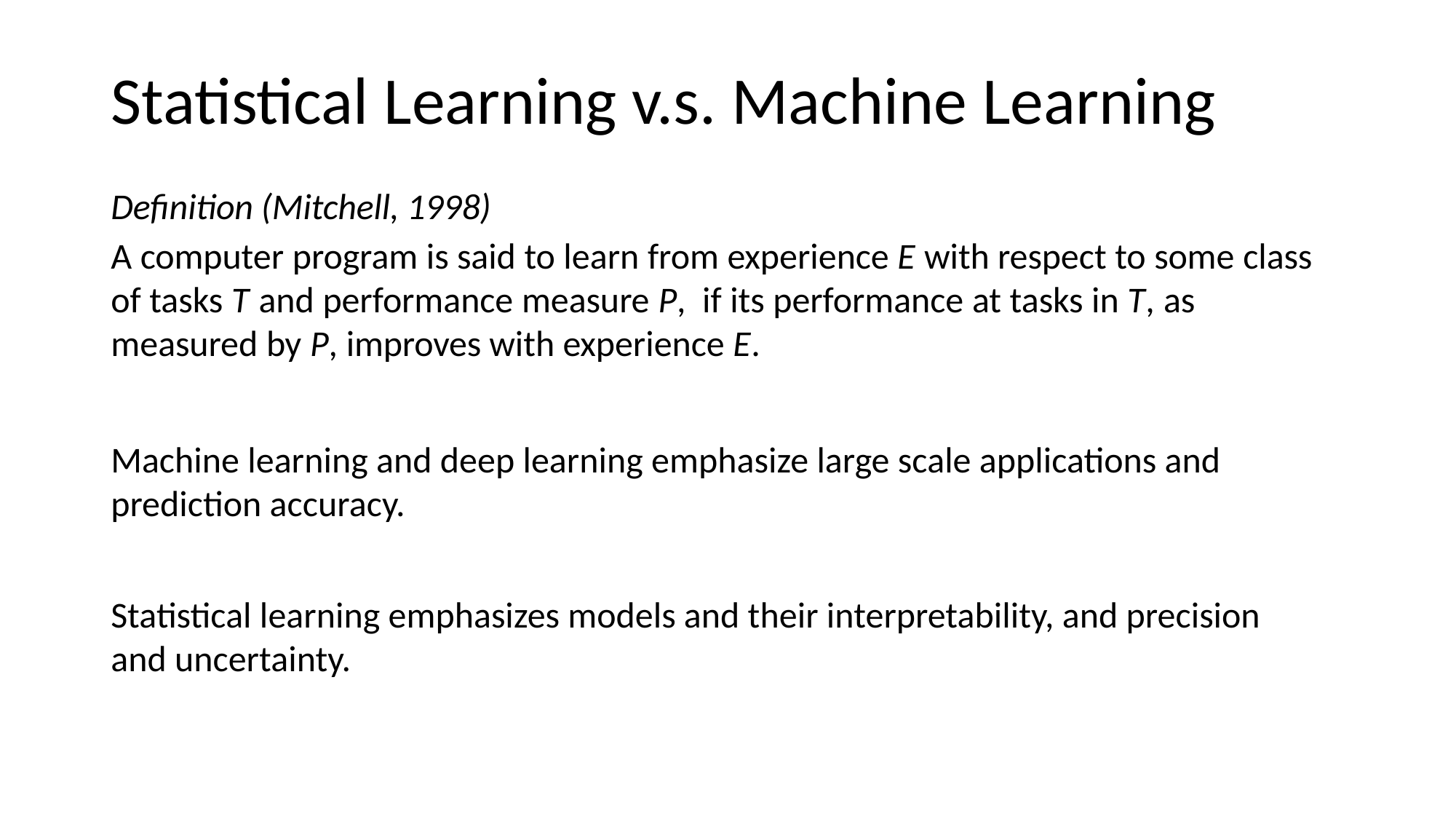

# Statistical Learning v.s. Machine Learning
Definition (Mitchell, 1998)
A computer program is said to learn from experience E with respect to some class of tasks T and performance measure P,  if its performance at tasks in T, as measured by P, improves with experience E.
Machine learning and deep learning emphasize large scale applications and prediction accuracy.
Statistical learning emphasizes models and their interpretability, and precision and uncertainty.